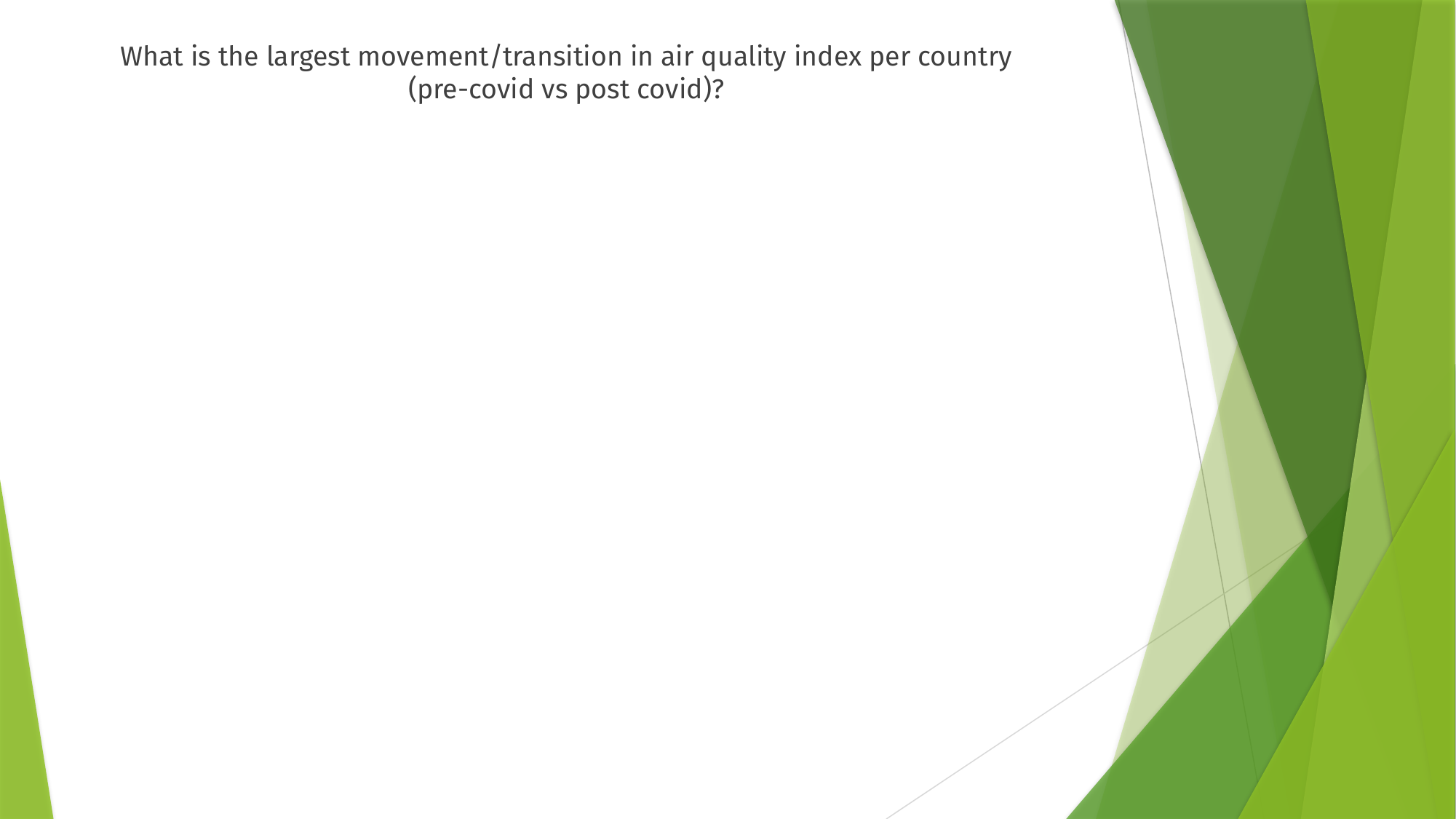

What is the largest movement/transition in air quality index per country (pre-covid vs post covid)?